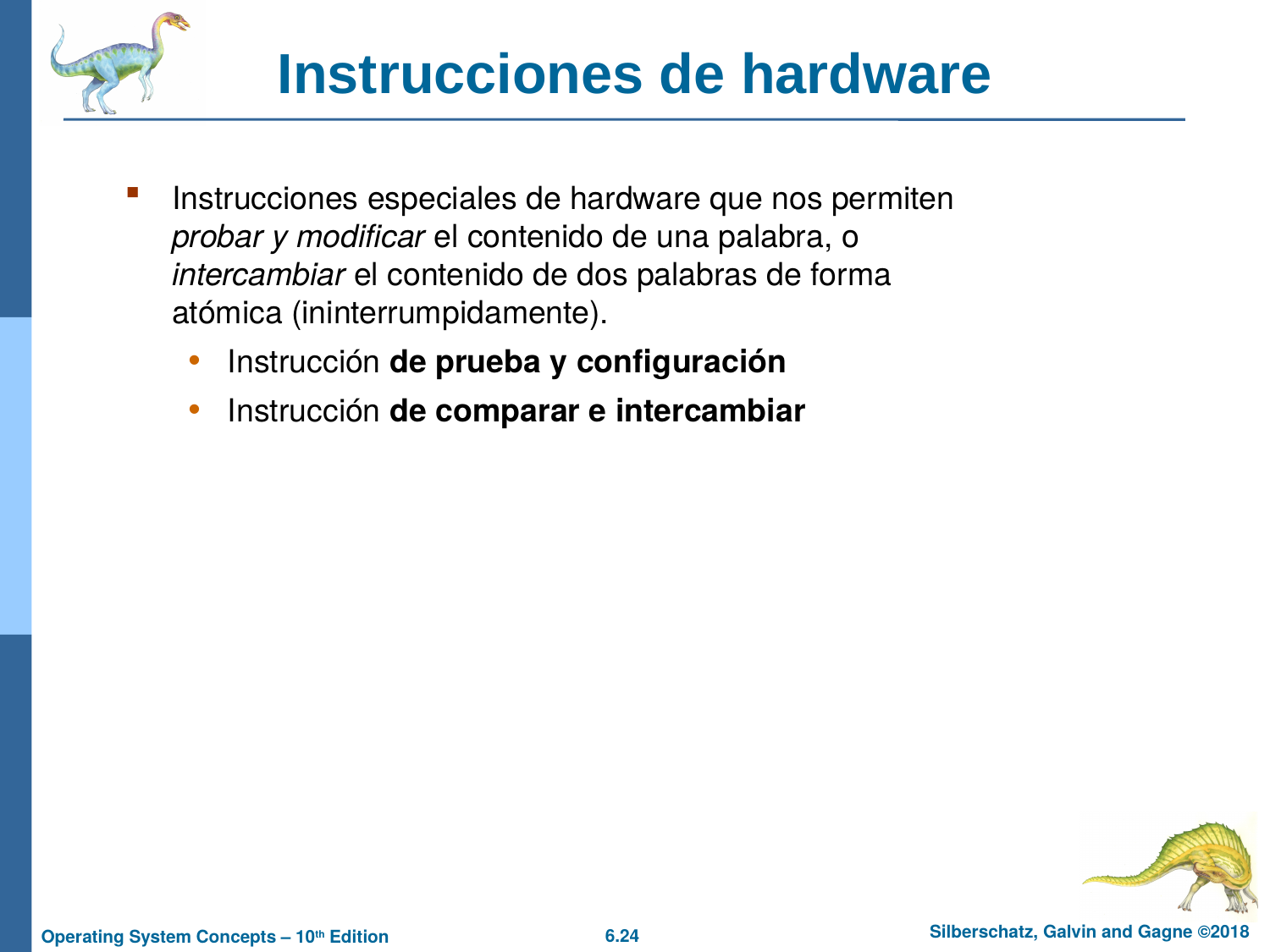

# Instrucciones de hardware
Instrucciones especiales de hardware que nos permiten probar y modificar el contenido de una palabra, o intercambiar el contenido de dos palabras de forma atómica (ininterrumpidamente).
Instrucción de prueba y configuración
Instrucción de comparar e intercambiar